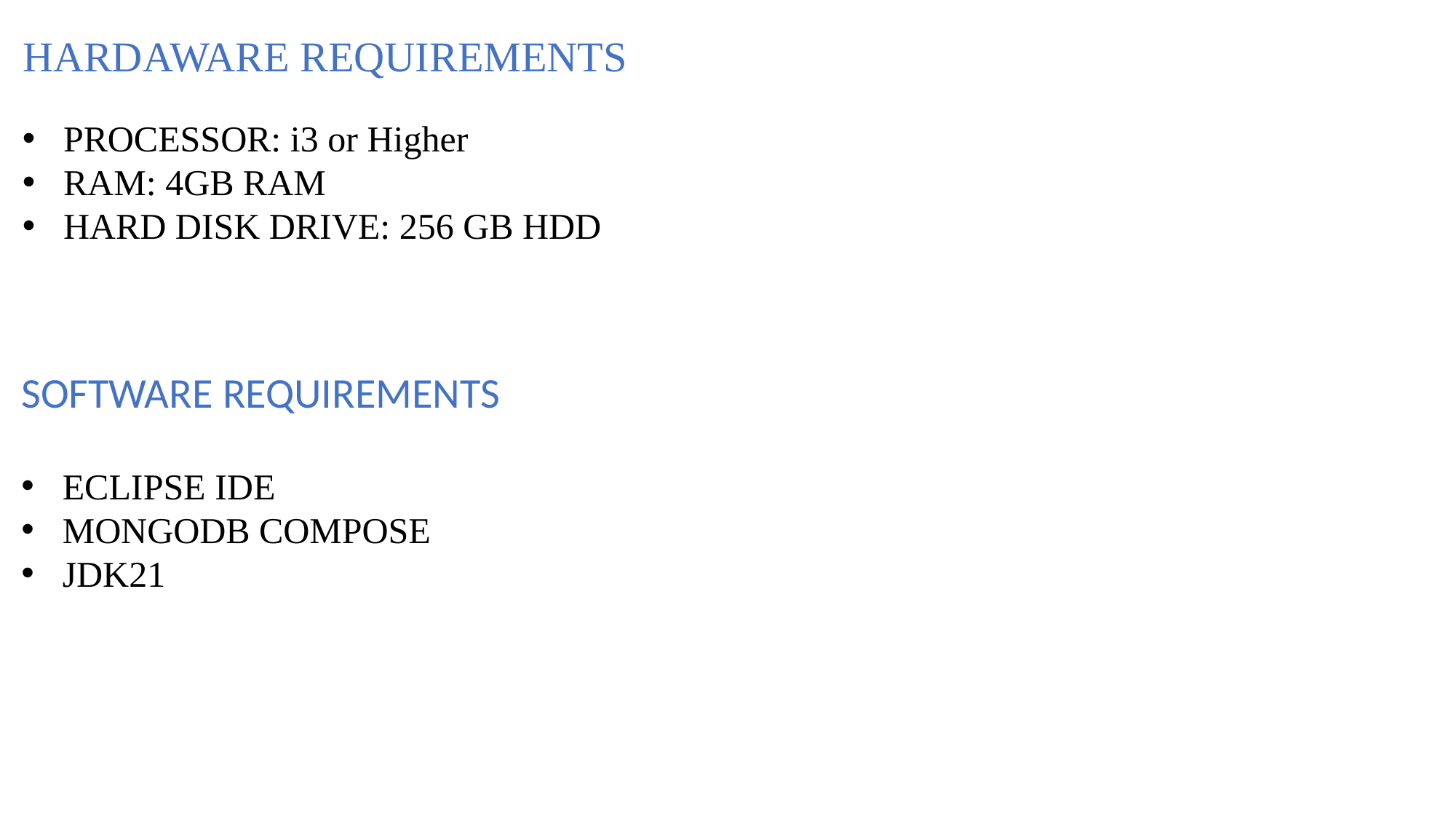

HARDAWARE REQUIREMENTS
PROCESSOR: i3 or Higher
RAM: 4GB RAM
HARD DISK DRIVE: 256 GB HDD
SOFTWARE REQUIREMENTS
ECLIPSE IDE
MONGODB COMPOSE
JDK21